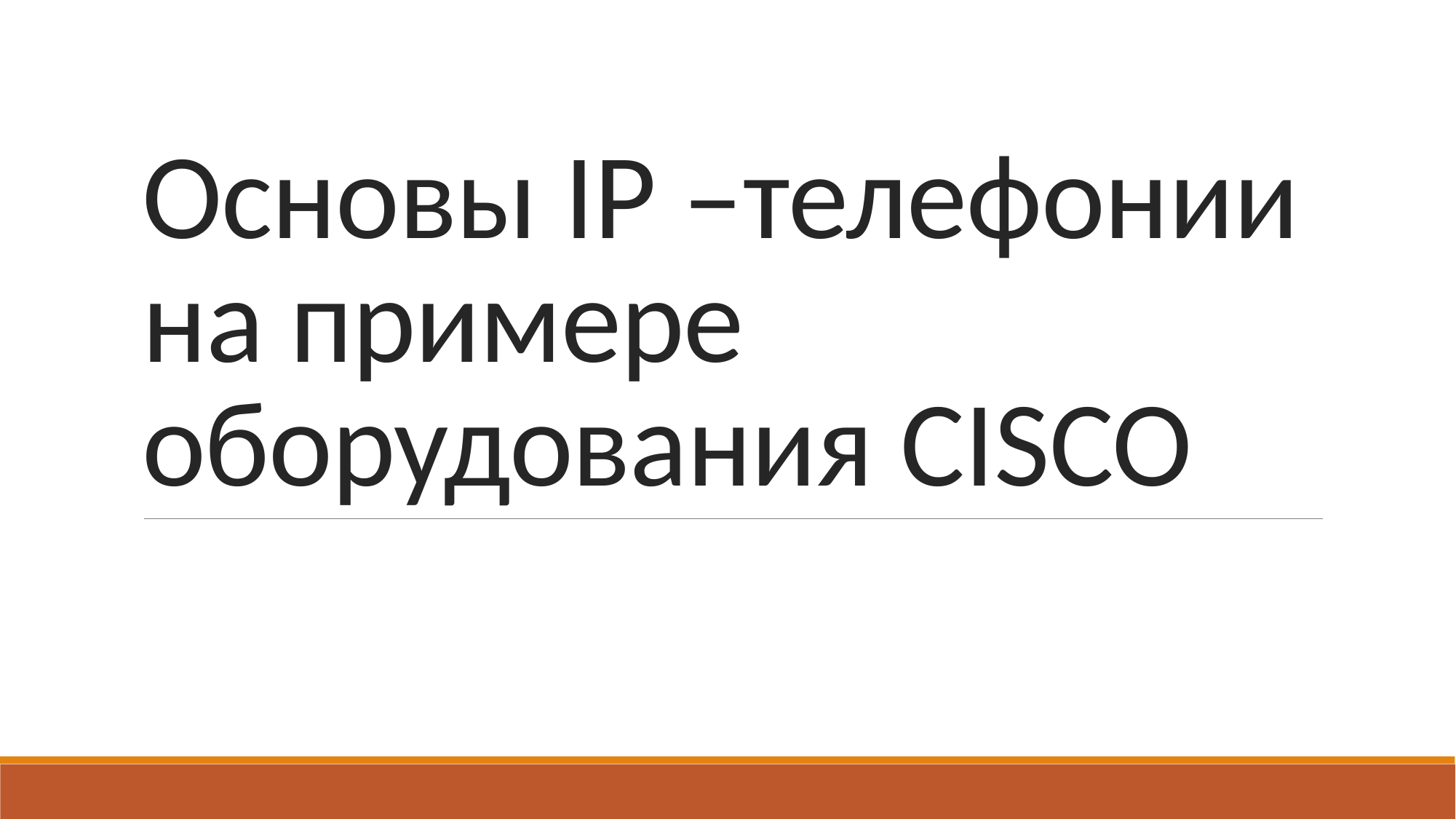

# Основы IP –телефонии на примере оборудования CISCO